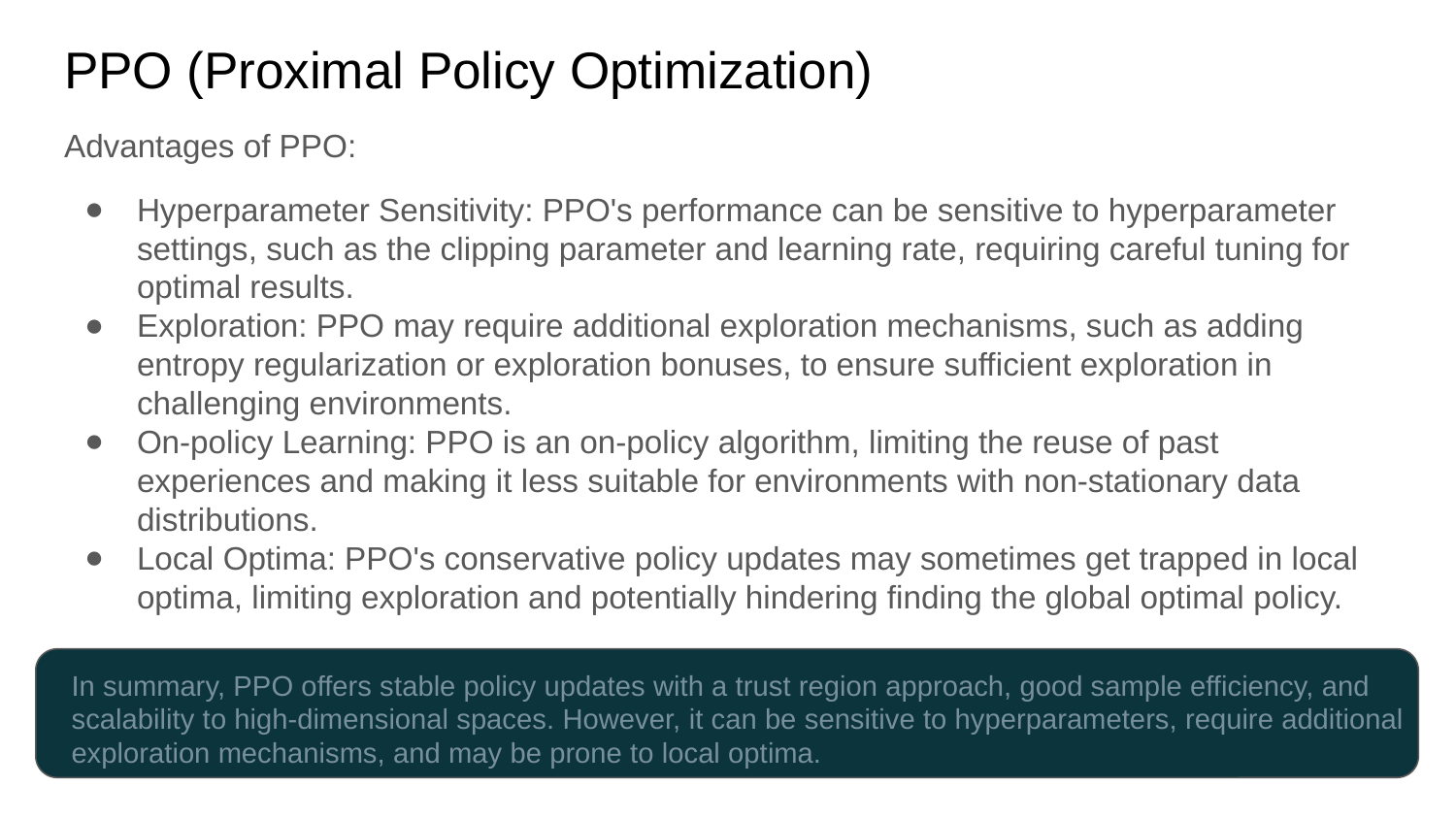

# PPO (Proximal Policy Optimization)

Advantages of PPO:
Hyperparameter Sensitivity: PPO's performance can be sensitive to hyperparameter settings, such as the clipping parameter and learning rate, requiring careful tuning for optimal results.
Exploration: PPO may require additional exploration mechanisms, such as adding entropy regularization or exploration bonuses, to ensure sufficient exploration in challenging environments.
On-policy Learning: PPO is an on-policy algorithm, limiting the reuse of past experiences and making it less suitable for environments with non-stationary data distributions.
Local Optima: PPO's conservative policy updates may sometimes get trapped in local optima, limiting exploration and potentially hindering finding the global optimal policy.

In summary, PPO offers stable policy updates with a trust region approach, good sample efficiency, and scalability to high-dimensional spaces. However, it can be sensitive to hyperparameters, require additional exploration mechanisms, and may be prone to local optima.